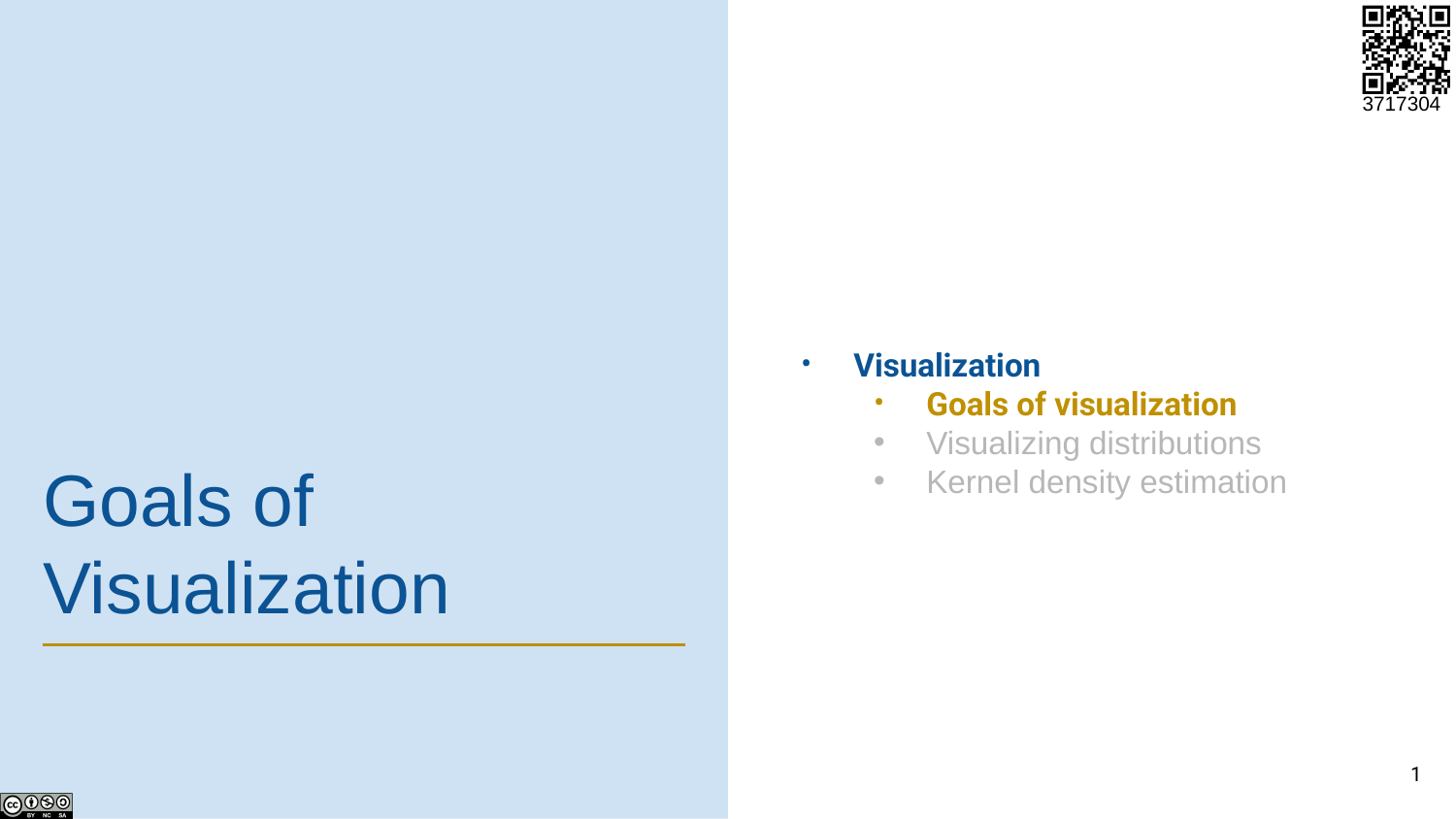

Visualization
Goals of visualization
Visualizing distributions
Kernel density estimation
# Goals of Visualization

1